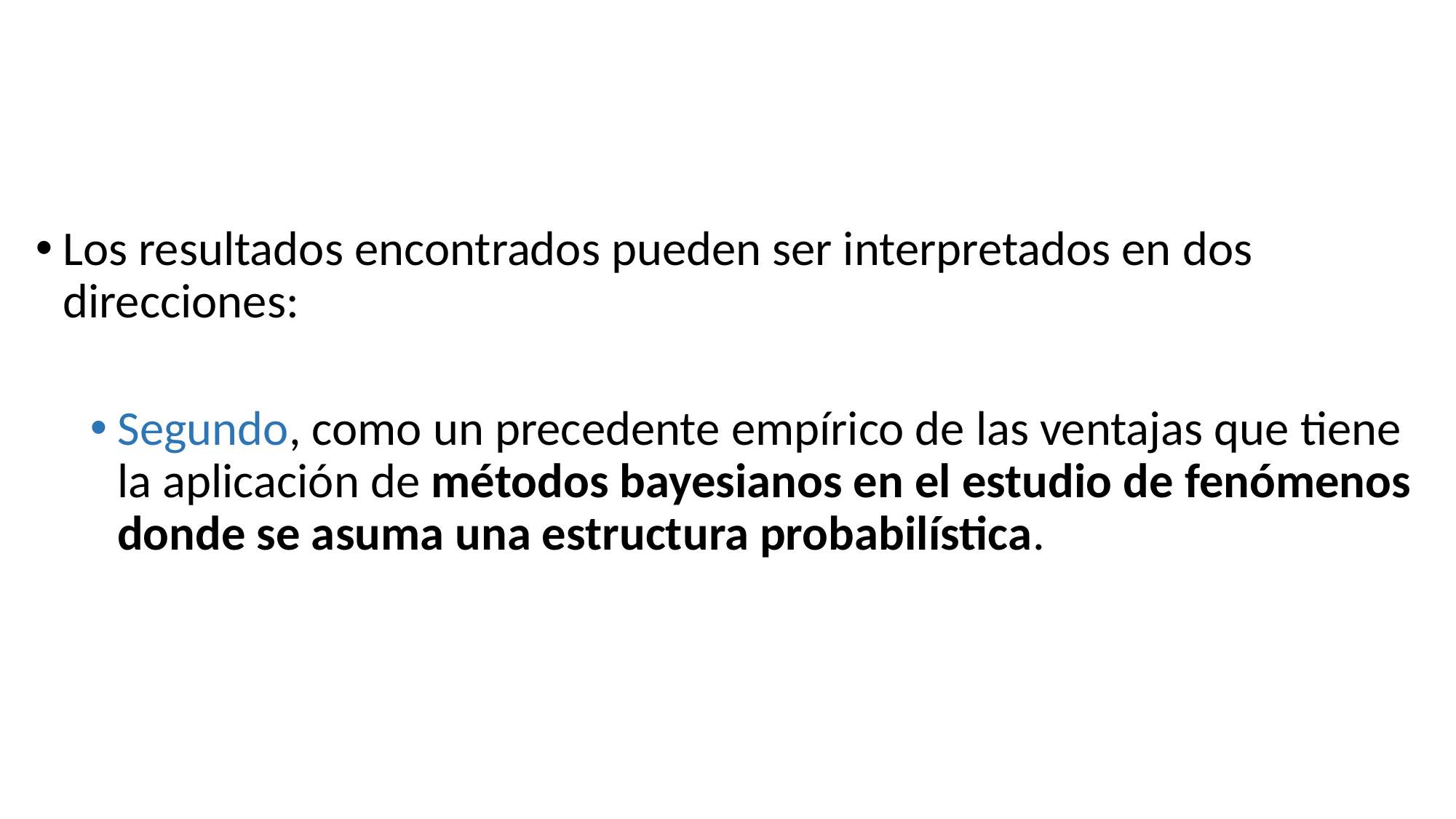

#
Los resultados encontrados pueden ser interpretados en dos direcciones:

Segundo, como un precedente empírico de las ventajas que tiene la aplicación de métodos bayesianos en el estudio de fenómenos donde se asuma una estructura probabilística.